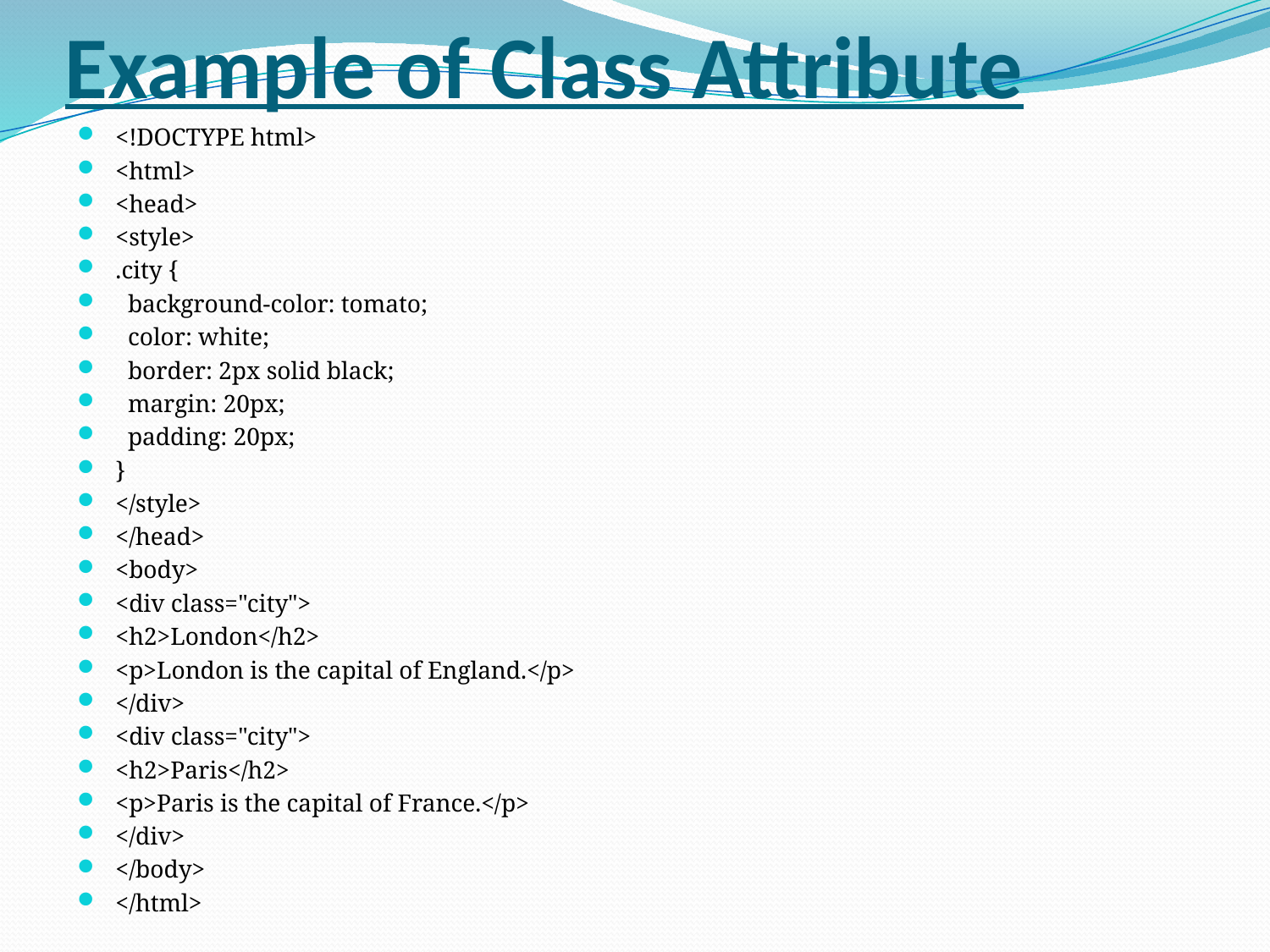

# Example of Class Attribute
<!DOCTYPE html>
<html>
<head>
<style>
.city {
  background-color: tomato;
  color: white;
  border: 2px solid black;
  margin: 20px;
  padding: 20px;
}
</style>
</head>
<body>
<div class="city">
<h2>London</h2>
<p>London is the capital of England.</p>
</div>
<div class="city">
<h2>Paris</h2>
<p>Paris is the capital of France.</p>
</div>
</body>
</html>